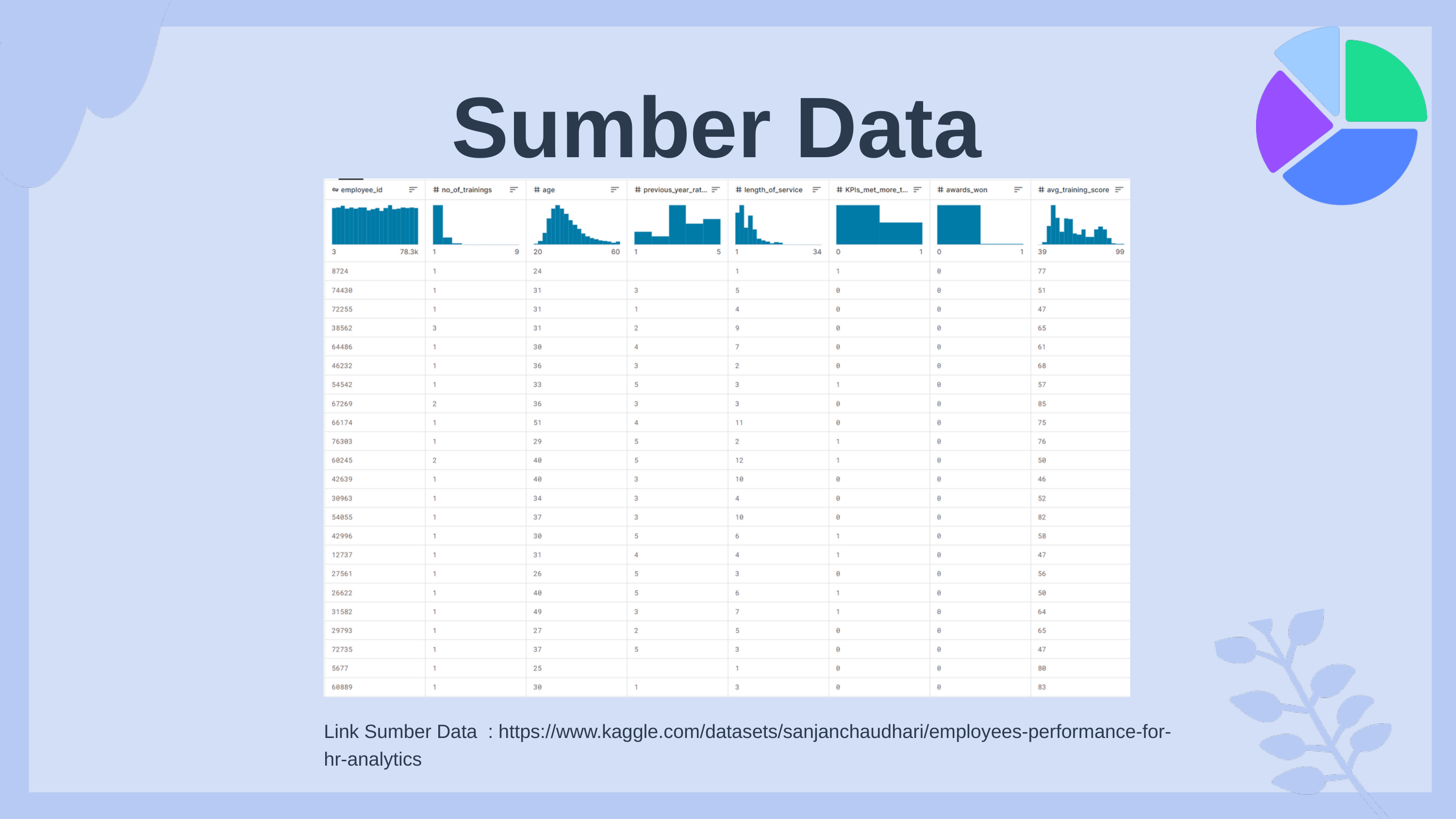

Sumber Data

Link Sumber Data  : https://www.kaggle.com/datasets/sanjanchaudhari/employees-performance-for-hr-analytics